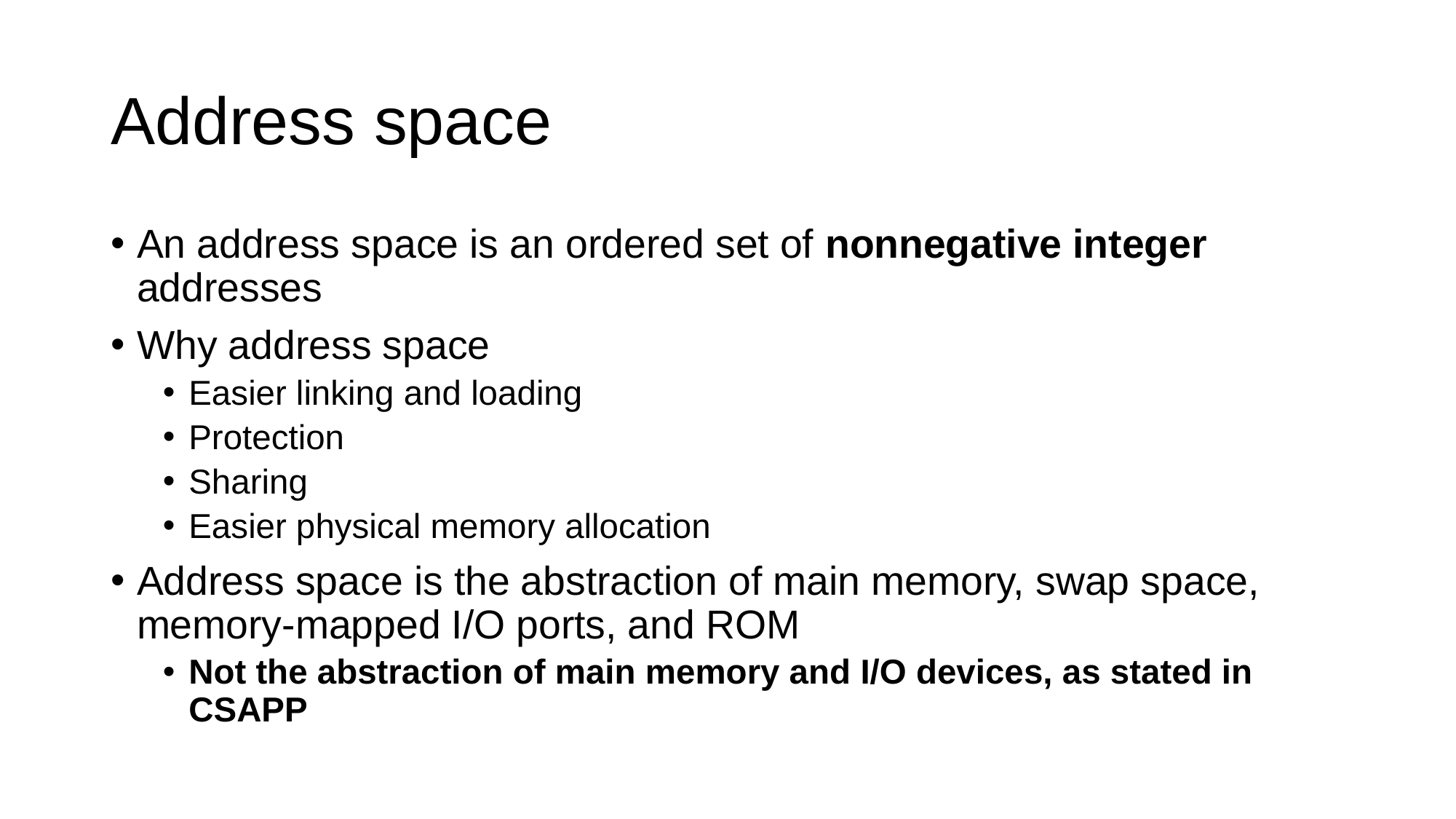

# Address space
An address space is an ordered set of nonnegative integer addresses
Why address space
Easier linking and loading
Protection
Sharing
Easier physical memory allocation
Address space is the abstraction of main memory, swap space, memory-mapped I/O ports, and ROM
Not the abstraction of main memory and I/O devices, as stated in CSAPP